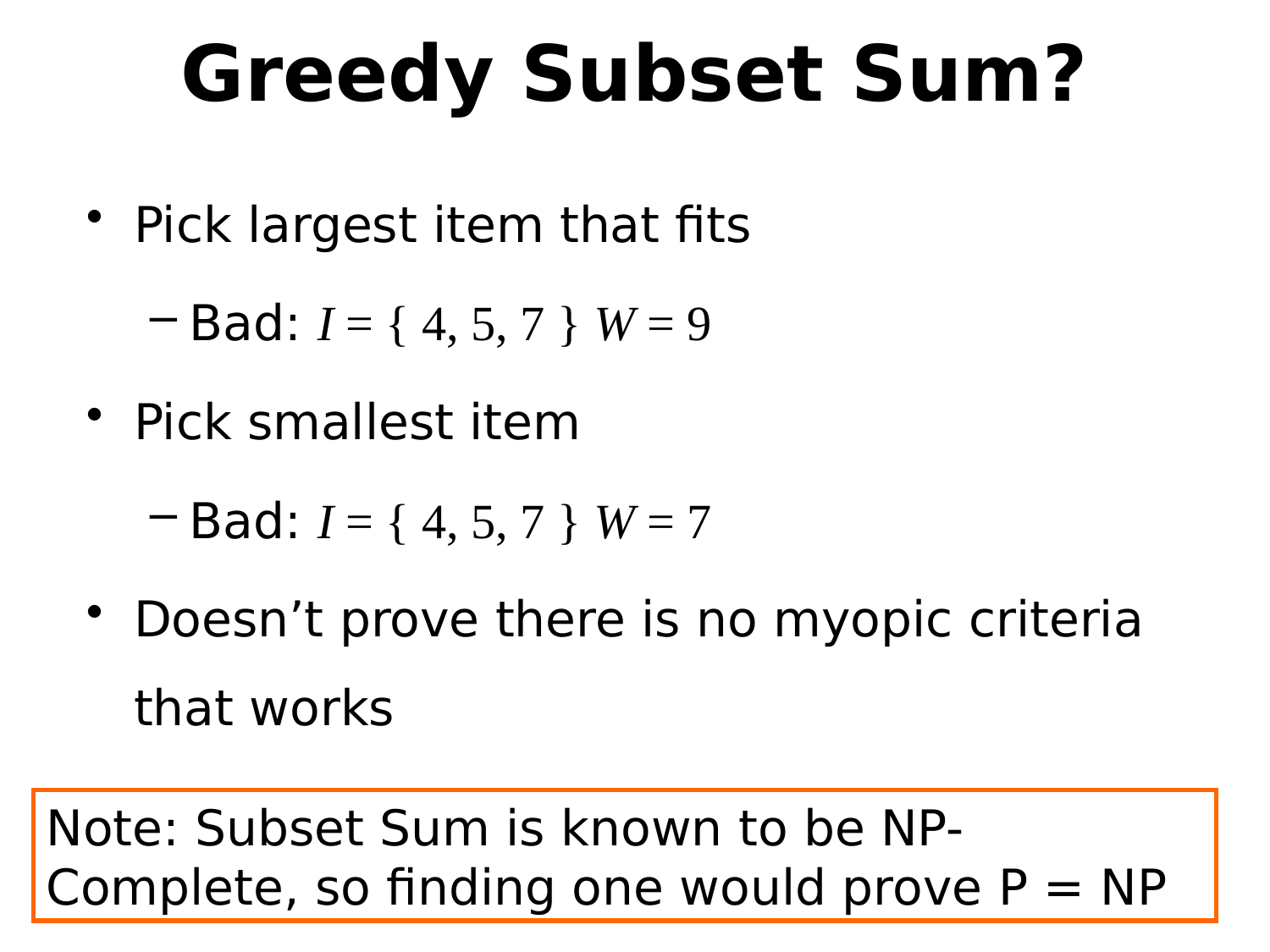

# Greedy Subset Sum?
Pick largest item that fits
Bad: I = { 4, 5, 7 } W = 9
Pick smallest item
Bad: I = { 4, 5, 7 } W = 7
Doesn’t prove there is no myopic criteria that works

Note: Subset Sum is known to be NP-Complete, so finding one would prove P = NP